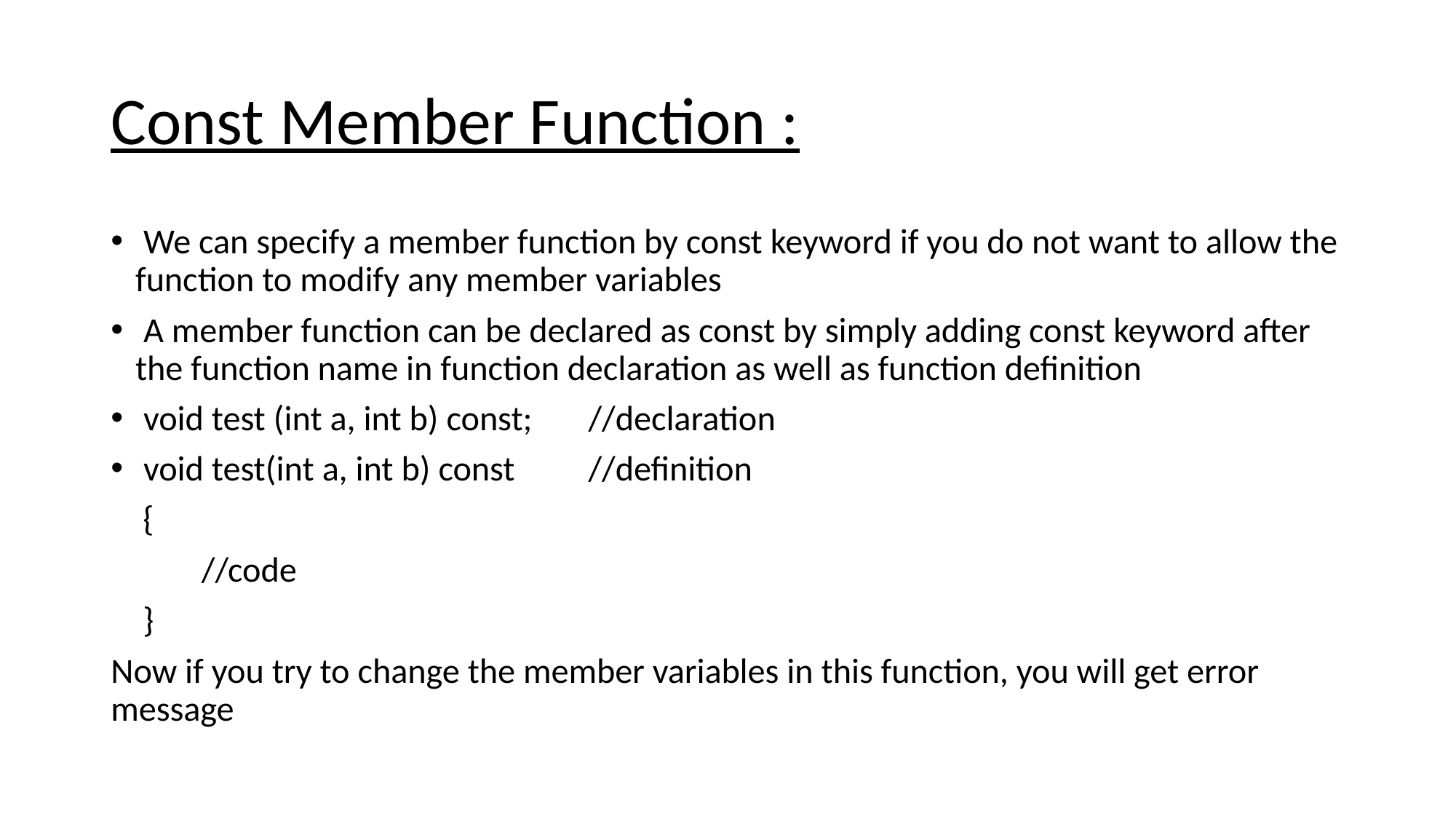

# Const Member Function :
 We can specify a member function by const keyword if you do not want to allow the function to modify any member variables
 A member function can be declared as const by simply adding const keyword after the function name in function declaration as well as function definition
 void test (int a, int b) const; 		//declaration
 void test(int a, int b) const		//definition
    {
	//code
    }
Now if you try to change the member variables in this function, you will get error message